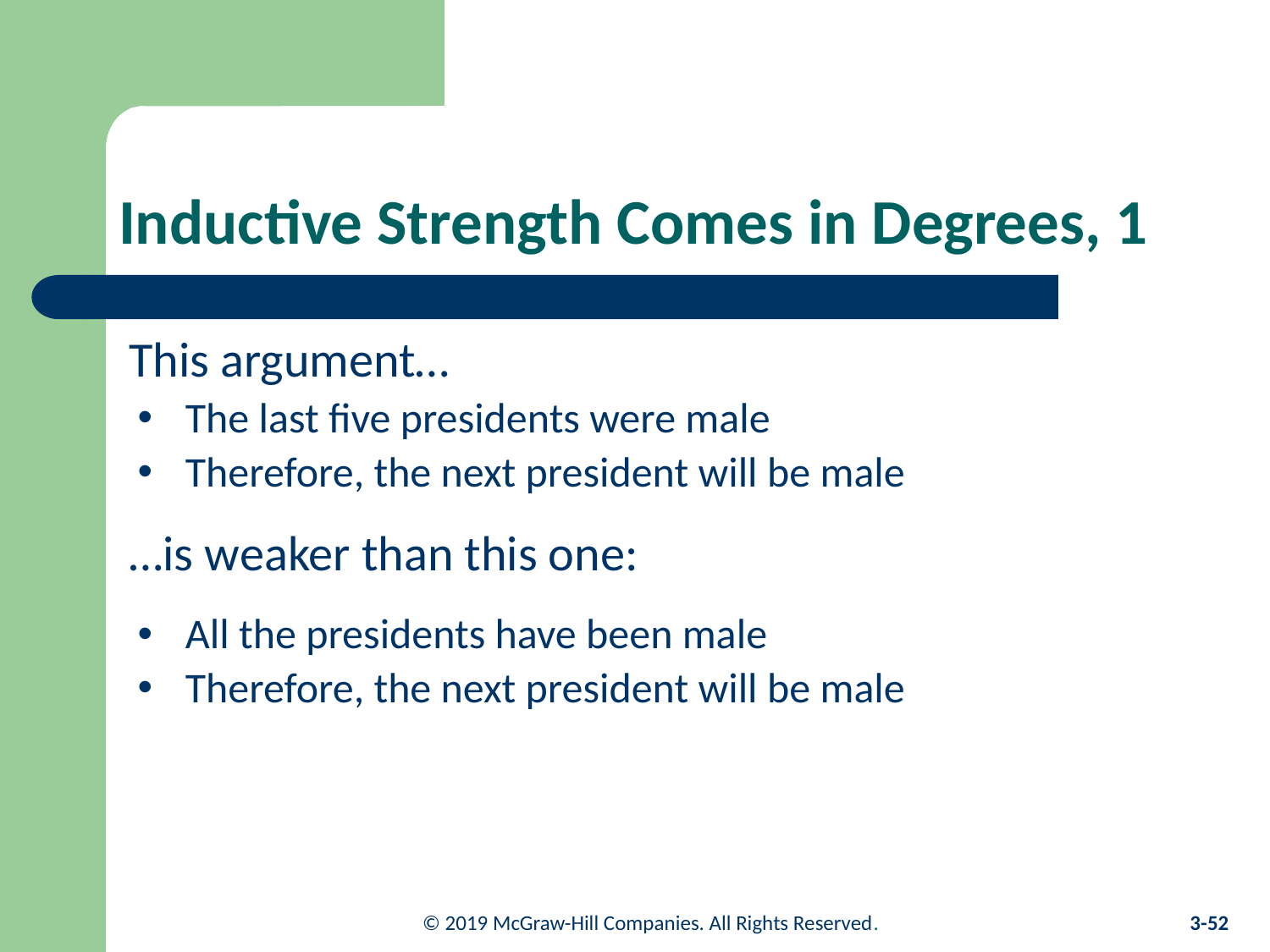

# Inductive Strength Comes in Degrees, 1
This argument…
The last five presidents were male
Therefore, the next president will be male

…is weaker than this one:

All the presidents have been male
Therefore, the next president will be male